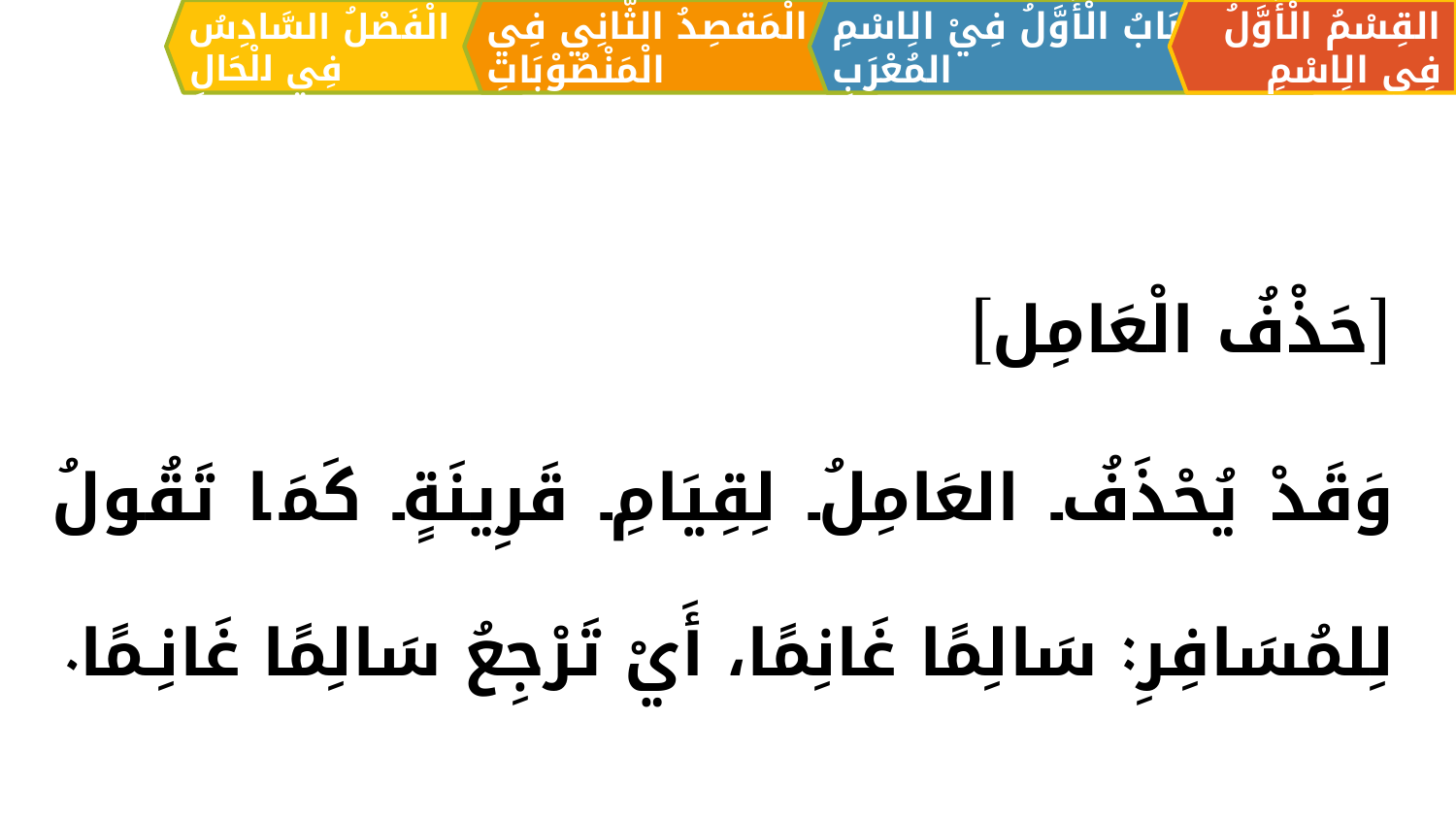

الْمَقصِدُ الثَّانِي فِي الْمَنْصُوْبَاتِ
القِسْمُ الْأَوَّلُ فِي الِاسْمِ
اَلبَابُ الْأَوَّلُ فِيْ الِاسْمِ المُعْرَبِ
الْفَصْلُ السَّادِسُ فِي الْحَالِ
[حَذْفُ الْعَامِل]
وَقَدْ يُحْذَفُ العَامِلُ لِقِيَامِ قَرِينَةٍ كَمَا تَقُولُ لِلمُسَافِرِ: سَالِمًا غَانِمًا، أَيْ تَرْجِعُ سَالِمًا غَانِـمًا.